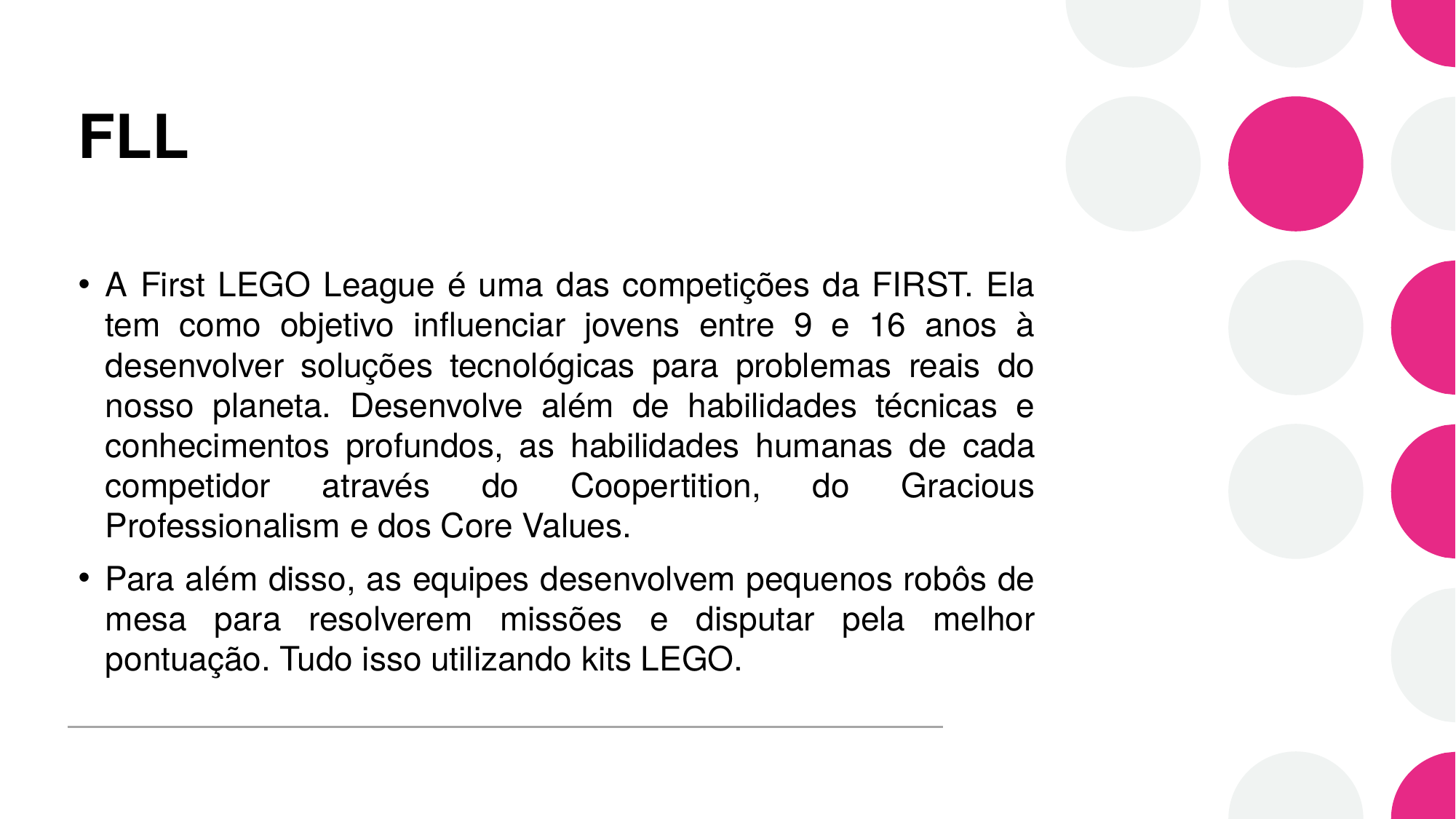

# FLL
A First LEGO League é uma das competições da FIRST. Ela tem como objetivo influenciar jovens entre 9 e 16 anos à desenvolver soluções tecnológicas para problemas reais do nosso planeta. Desenvolve além de habilidades técnicas e conhecimentos profundos, as habilidades humanas de cada competidor através do Coopertition, do Gracious Professionalism e dos Core Values.
Para além disso, as equipes desenvolvem pequenos robôs de mesa para resolverem missões e disputar pela melhor pontuação. Tudo isso utilizando kits LEGO.